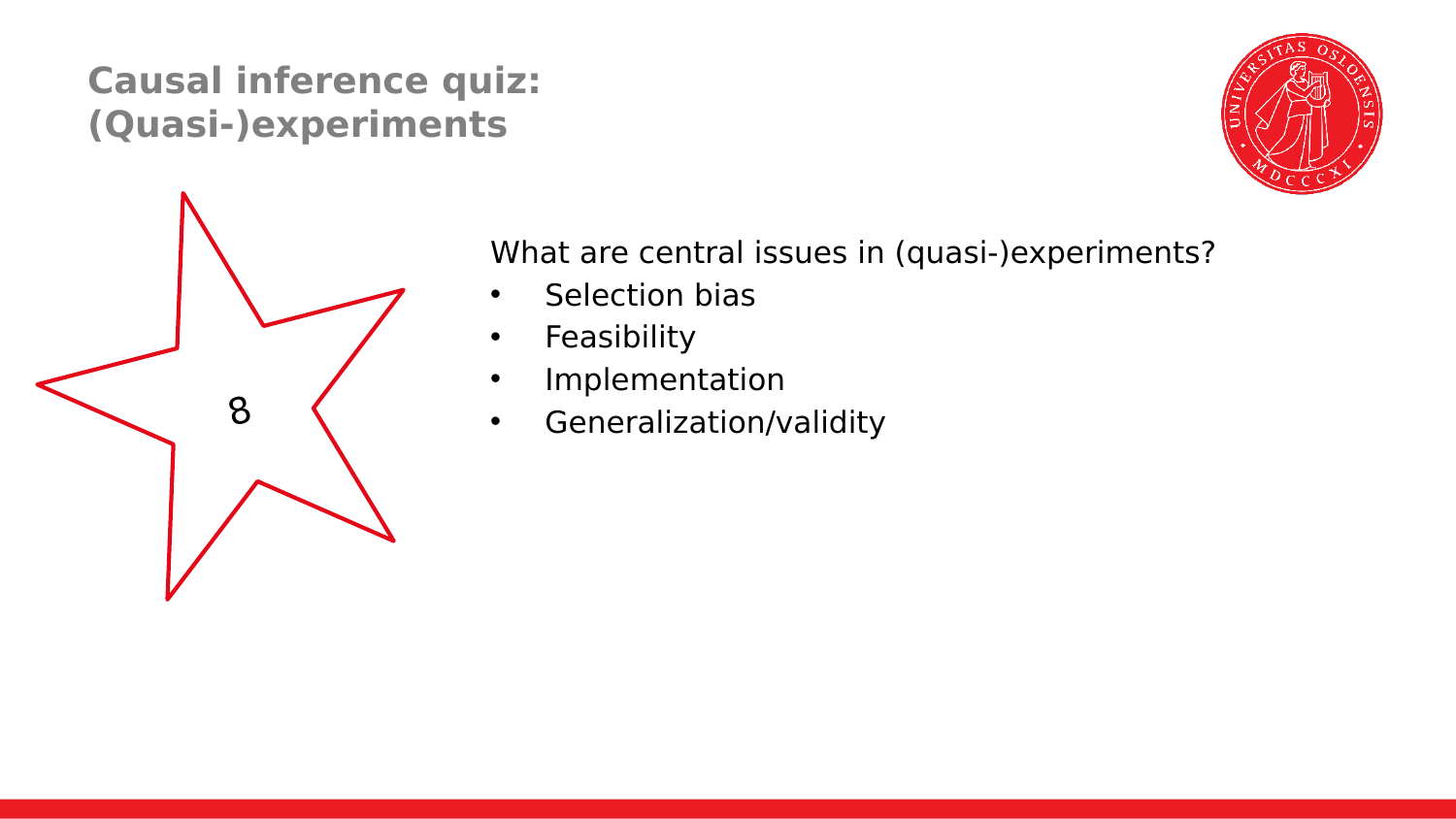

# Causal inference quiz: (Quasi-)experiments
8
What are central issues in (quasi-)experiments?
Selection bias
Feasibility
Implementation
Generalization/validity